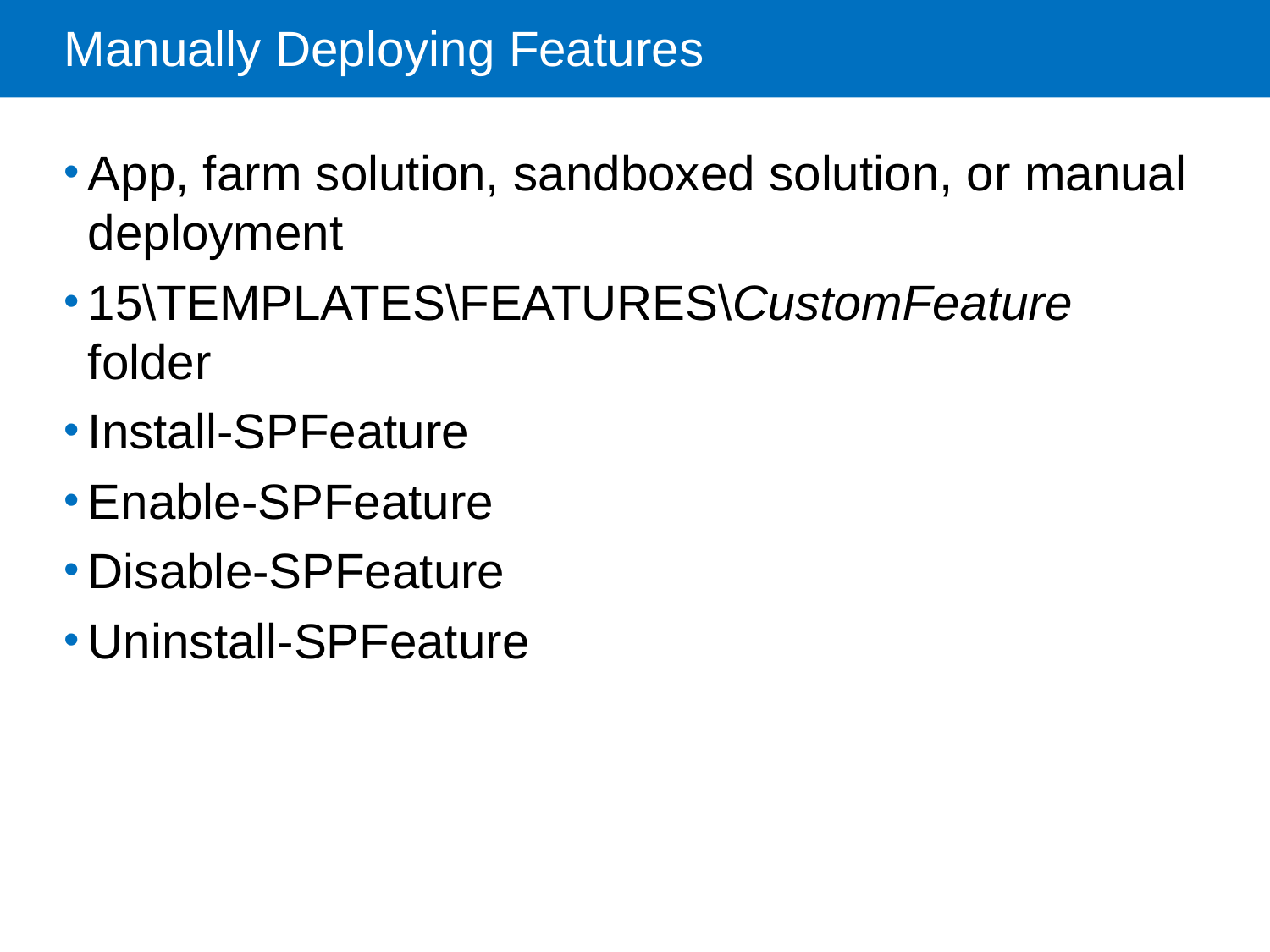

# Manually Deploying Features
App, farm solution, sandboxed solution, or manual deployment
15\TEMPLATES\FEATURES\CustomFeature folder
Install-SPFeature
Enable-SPFeature
Disable-SPFeature
Uninstall-SPFeature